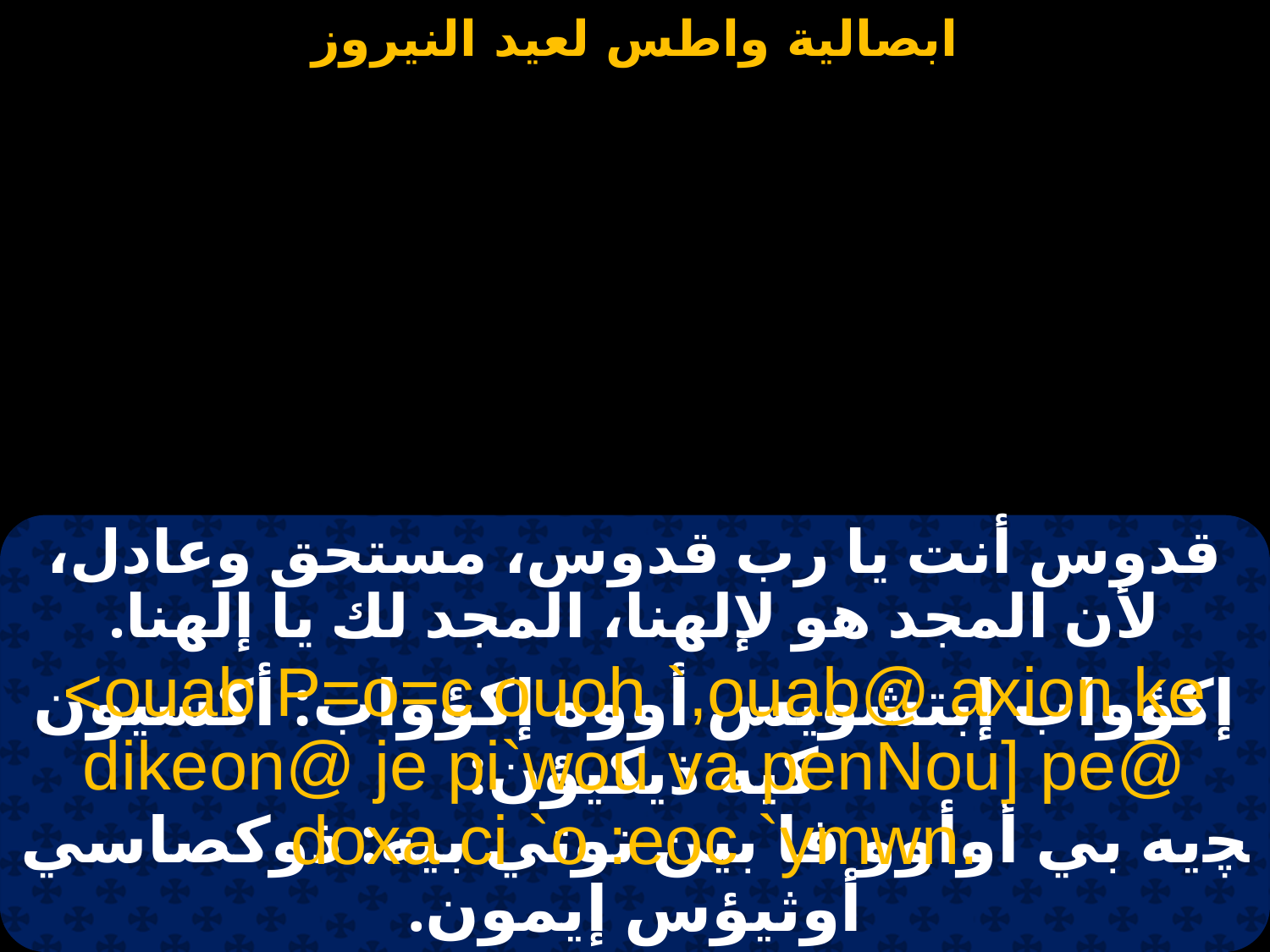

#
قدوس أنت يا رب قدوس، مستحق وعادل، لأن المجد هو لإلهنا، المجد لك يا إلهنا.
<ouab P=o=c ouoh `,ouab@ axion ke dikeon@ je pi`wou va penNou] pe@ doxa ci `o :eoc `ymwn.
إكؤواب إبتشويس أووه إكؤواب: أكسيون كيه ذيكيؤن:
ﭽيه بي أوأوو فا بين نوتي بيه: ذوكصاسي أوثيؤس إيمون.